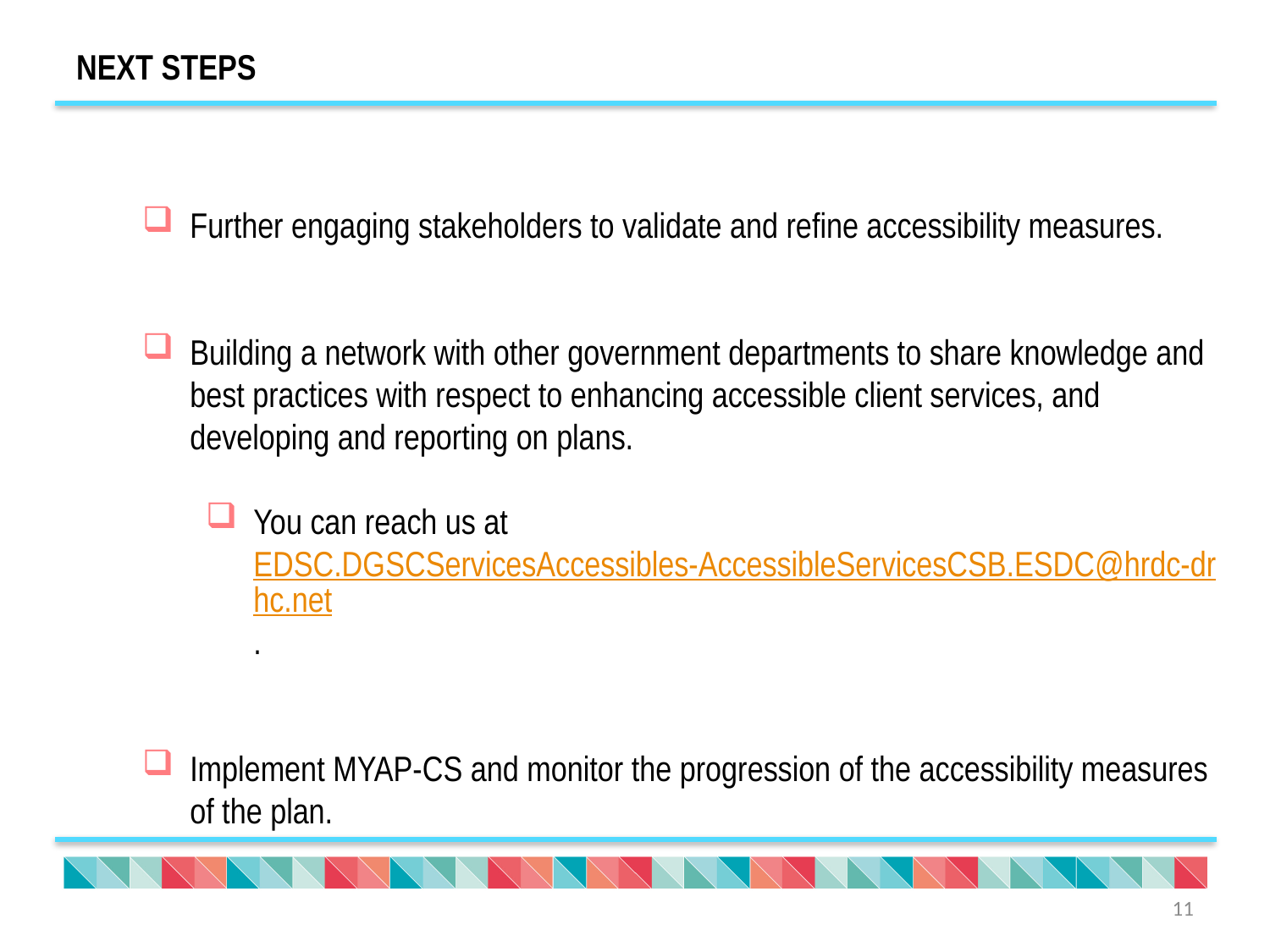

NEXT STEPS
Further engaging stakeholders to validate and refine accessibility measures.

Building a network with other government departments to share knowledge and best practices with respect to enhancing accessible client services, and developing and reporting on plans.

You can reach us at EDSC.DGSCServicesAccessibles-AccessibleServicesCSB.ESDC@hrdc-drhc.net.

Implement MYAP-CS and monitor the progression of the accessibility measures of the plan.

11